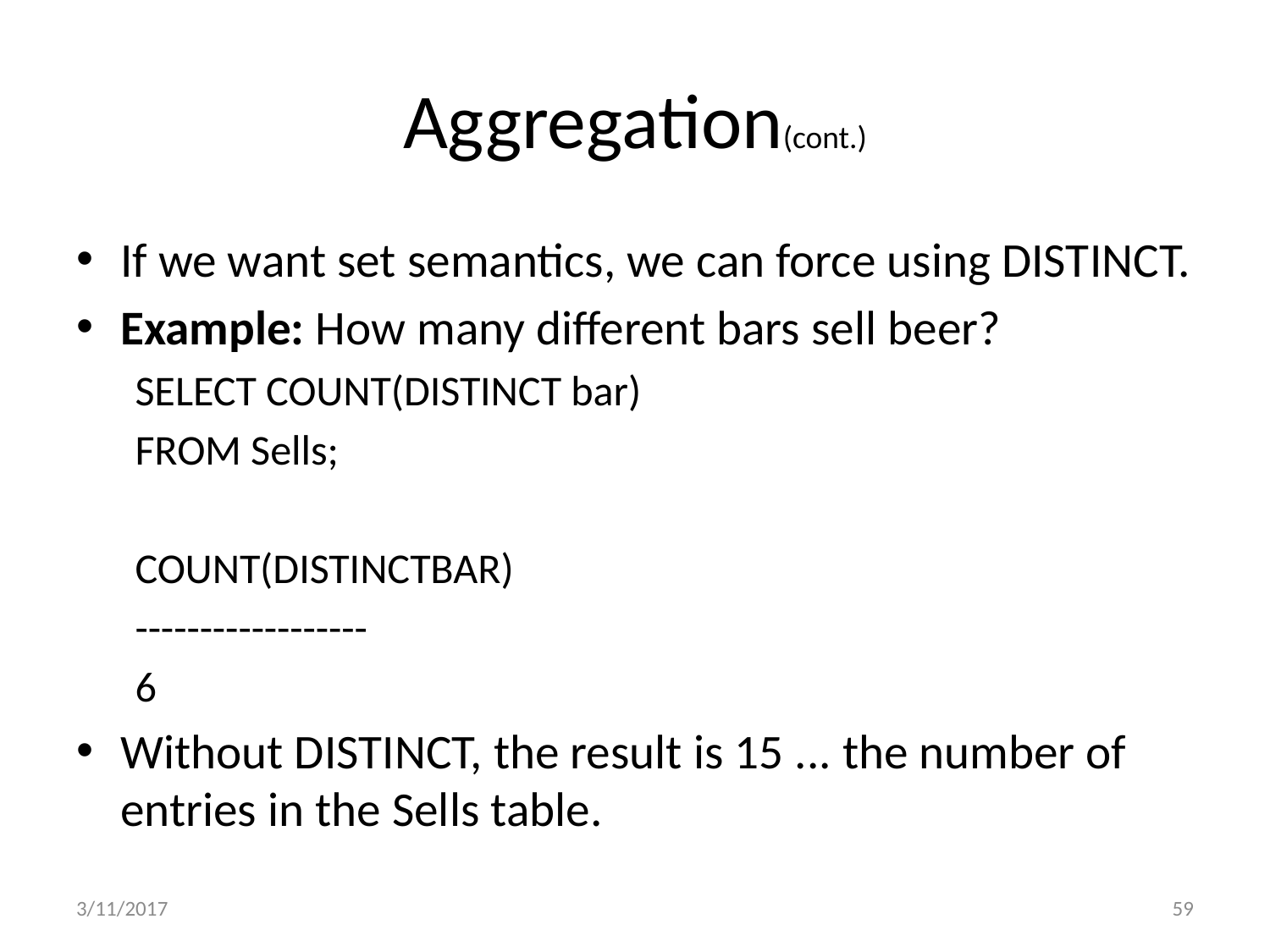

# Aggregation(cont.)
If we want set semantics, we can force using DISTINCT.
Example: How many different bars sell beer?
SELECT COUNT(DISTINCT bar)
FROM Sells;

COUNT(DISTINCTBAR)
------------------
6
Without DISTINCT, the result is 15 ... the number of entries in the Sells table.
3/11/2017
59